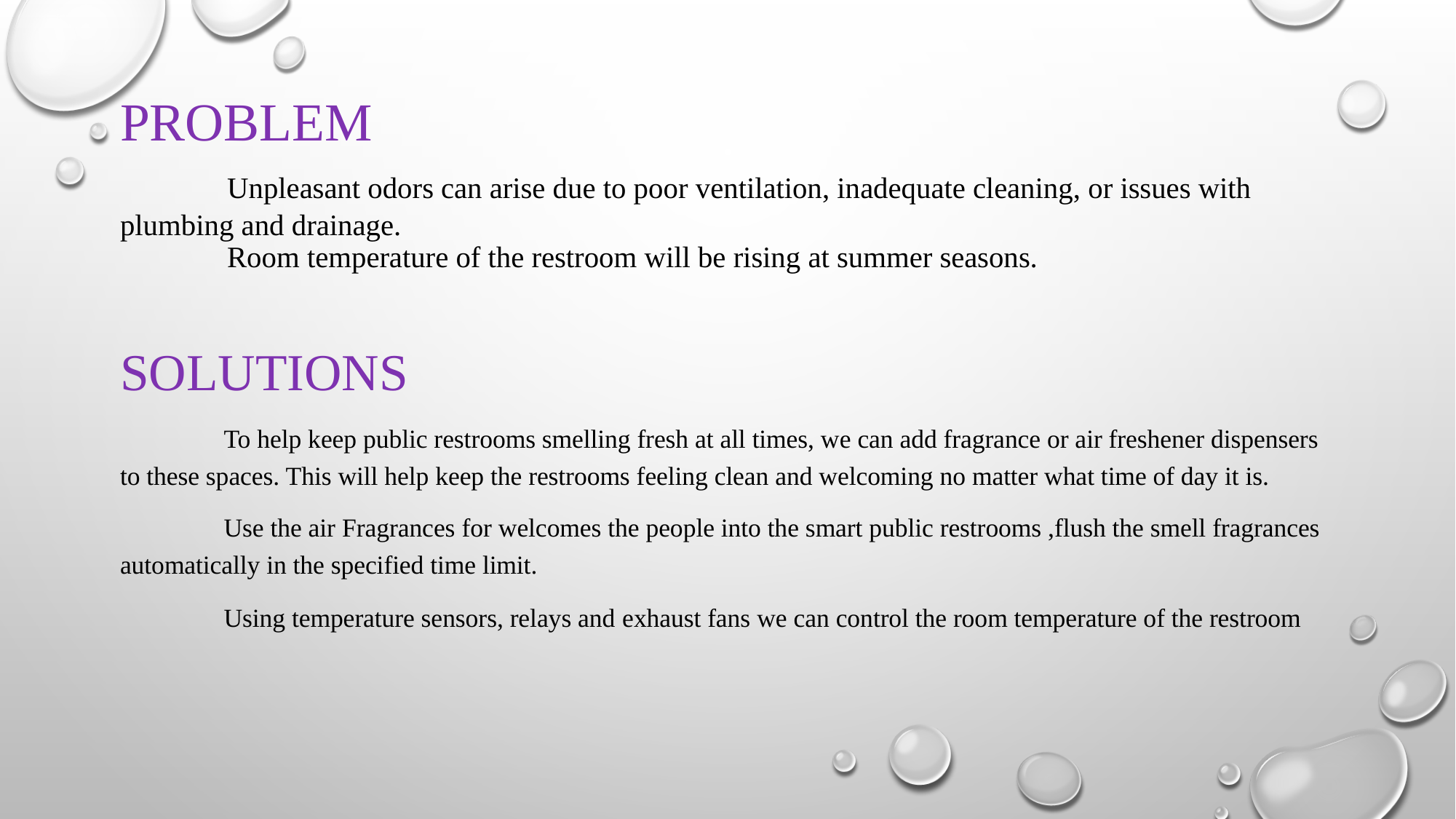

# PROBLEM Unpleasant odors can arise due to poor ventilation, inadequate cleaning, or issues with plumbing and drainage. Room temperature of the restroom will be rising at summer seasons.
Solutions
	To help keep public restrooms smelling fresh at all times, we can add fragrance or air freshener dispensers to these spaces. This will help keep the restrooms feeling clean and welcoming no matter what time of day it is.
	Use the air Fragrances for welcomes the people into the smart public restrooms ,flush the smell fragrances automatically in the specified time limit.
	Using temperature sensors, relays and exhaust fans we can control the room temperature of the restroom